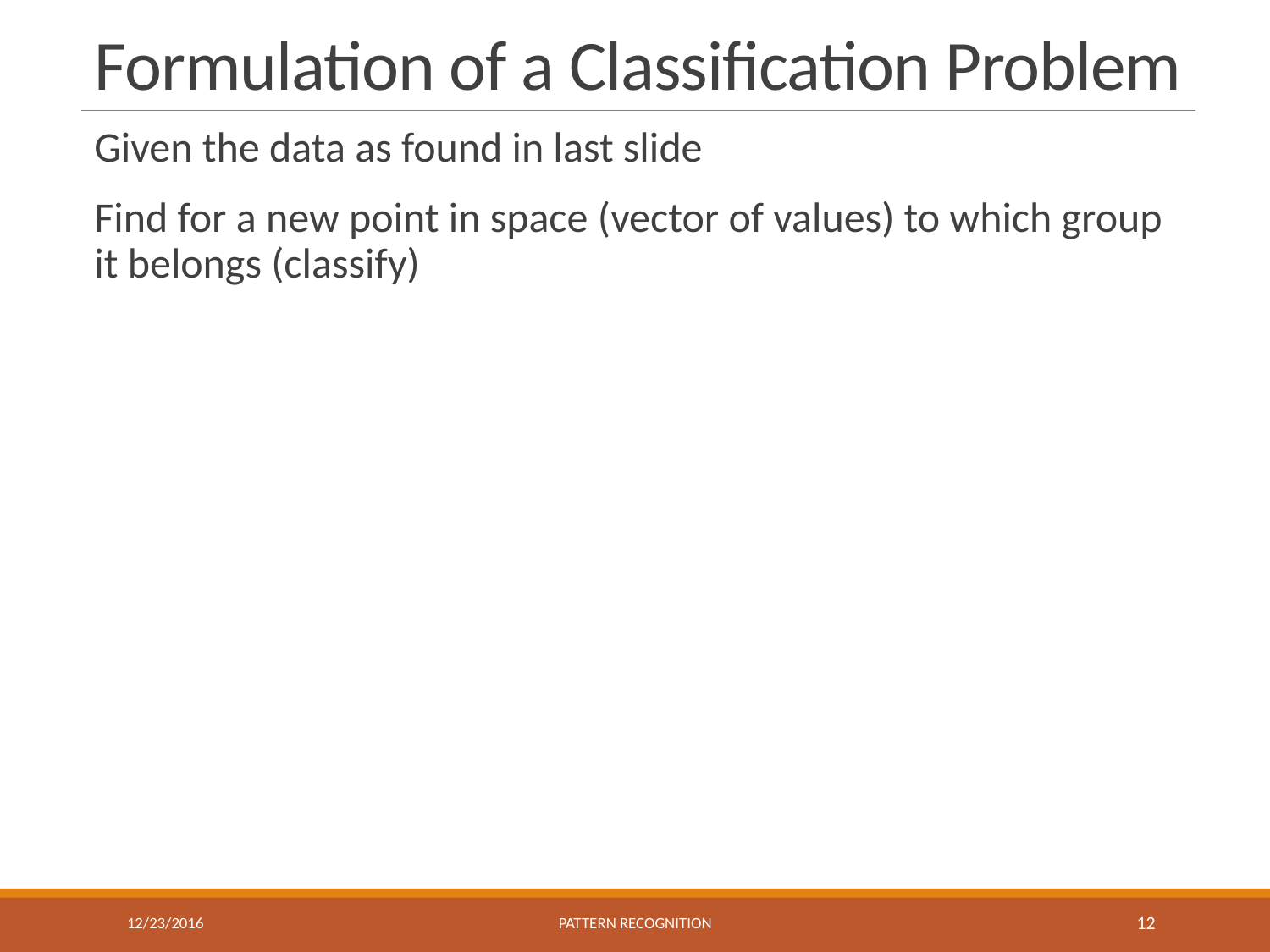

# Formulation of a Classification Problem
Given the data as found in last slide
Find for a new point in space (vector of values) to which group it belongs (classify)

12/23/2016
Pattern recognition
12